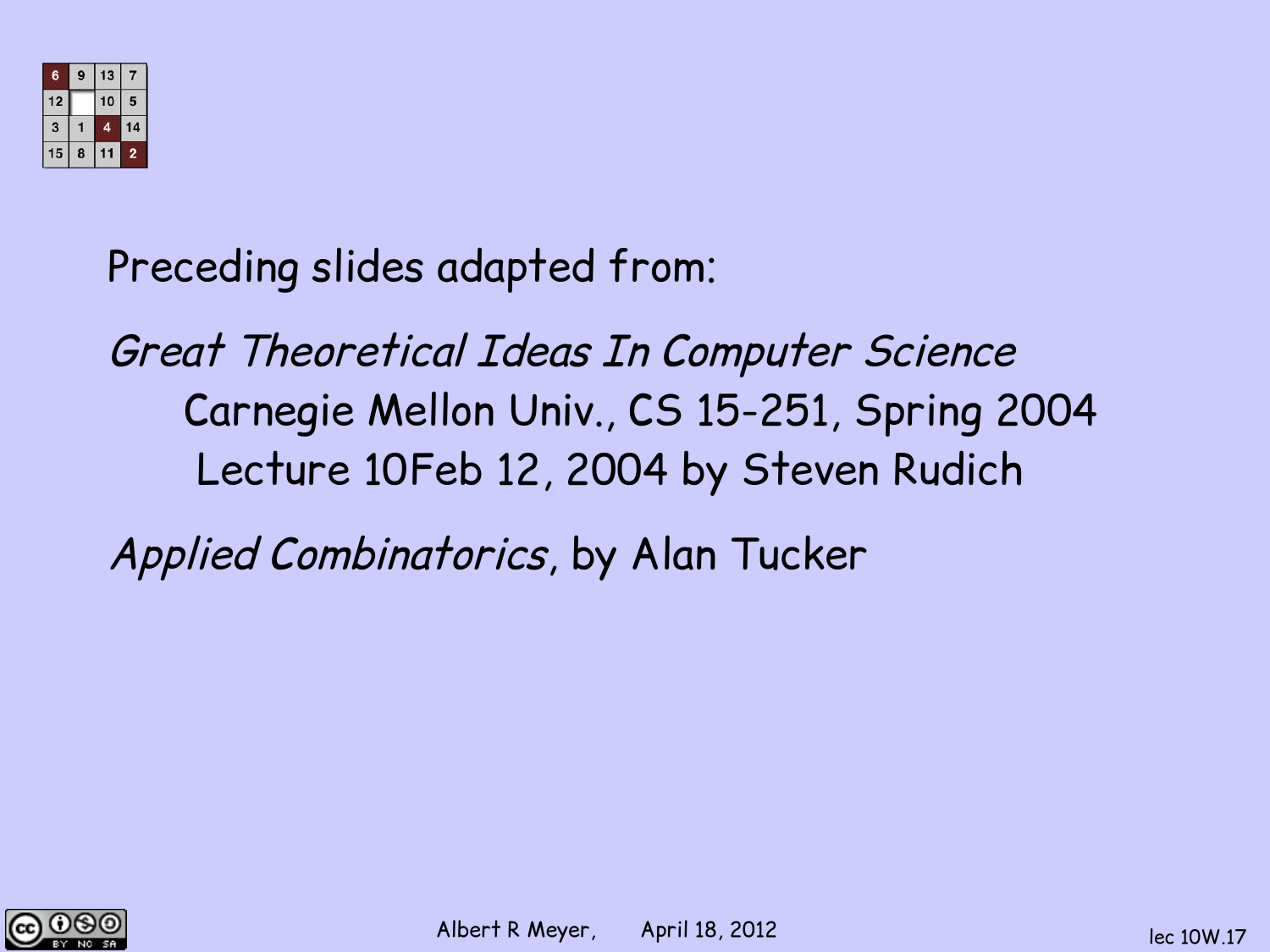

Preceding slides adapted from:
Great Theoretical Ideas In Computer Science
      Carnegie Mellon Univ., CS 15-251, Spring 2004
       Lecture 10	Feb 12, 2004 by Steven Rudich
Applied Combinatorics, by Alan Tucker
lec 10W.17